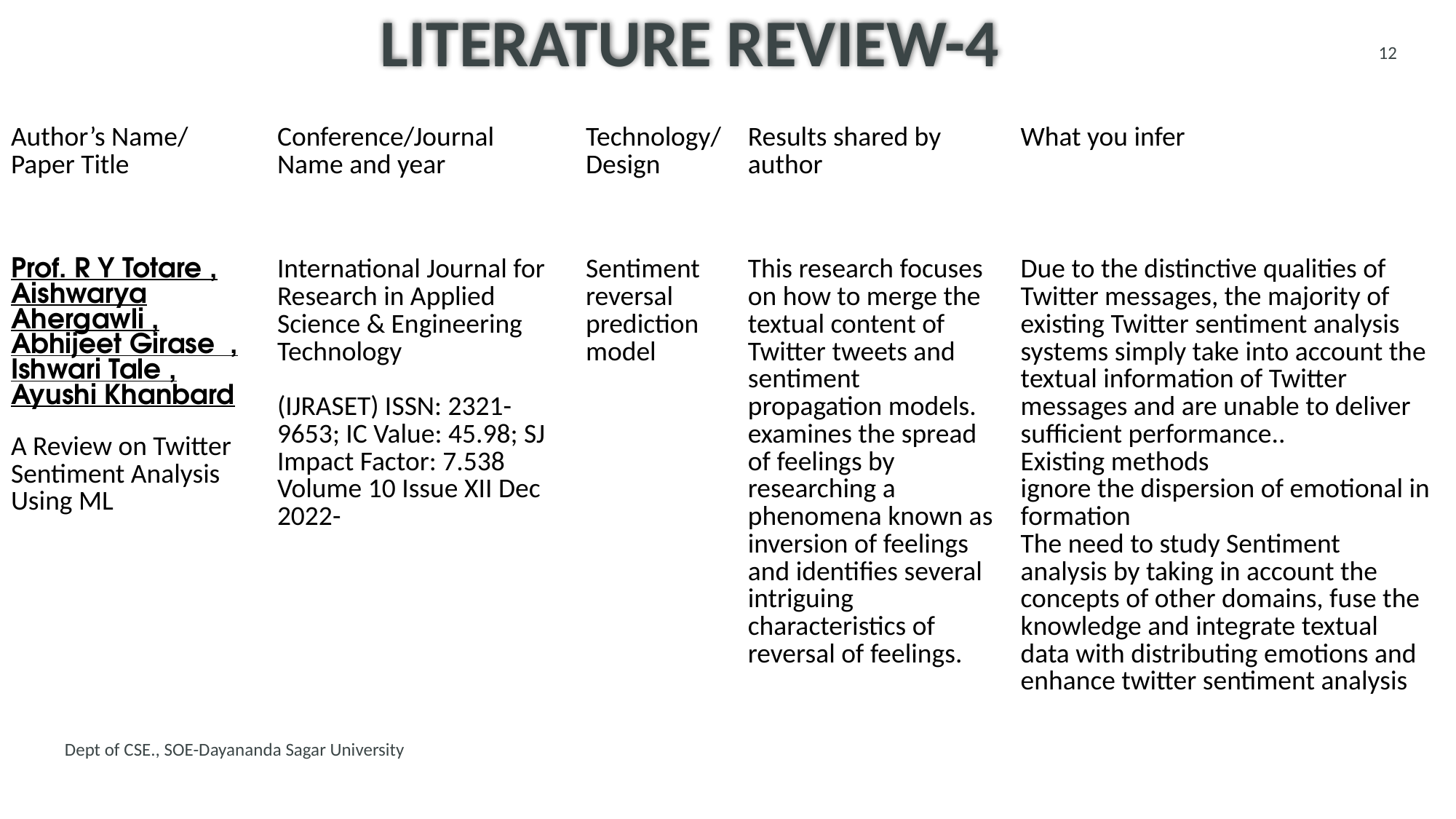

12
Literature review-4
| Author’s Name/ Paper Title | Conference/Journal Name and year | Technology/ Design | Results shared by author | What you infer |
| --- | --- | --- | --- | --- |
| Prof. R Y Totare , Aishwarya Ahergawli , Abhijeet Girase , Ishwari Tale , Ayushi Khanbard A Review on Twitter Sentiment Analysis Using ML | International Journal for Research in Applied Science & Engineering Technology (IJRASET) ISSN: 2321-9653; IC Value: 45.98; SJ Impact Factor: 7.538 Volume 10 Issue XII Dec 2022- | Sentiment reversal prediction model | This research focuses on how to merge the textual content of Twitter tweets and sentiment propagation models. examines the spread of feelings by researching a phenomena known as inversion of feelings and identifies several intriguing characteristics of reversal of feelings. | Due to the distinctive qualities of Twitter messages, the majority of existing Twitter sentiment analysis systems simply take into account the textual information of Twitter messages and are unable to deliver sufficient performance.. Existing methods ignore the dispersion of emotional information The need to study Sentiment analysis by taking in account the concepts of other domains, fuse the knowledge and integrate textual data with distributing emotions and enhance twitter sentiment analysis |
|  |  |  |  |  |
Dept of CSE., SOE-Dayananda Sagar University